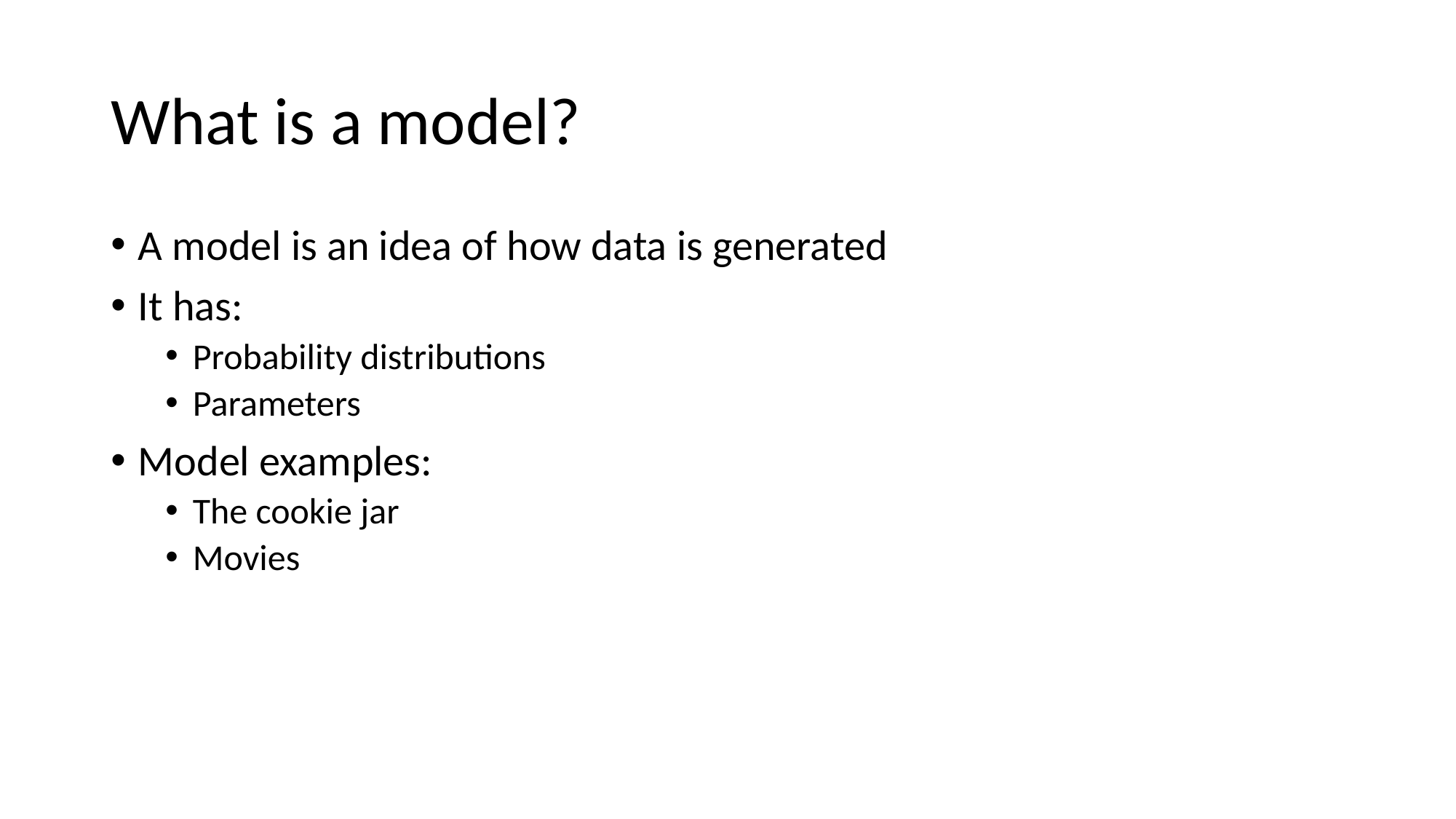

# What is a model?
A model is an idea of how data is generated
It has:
Probability distributions
Parameters
Model examples:
The cookie jar
Movies